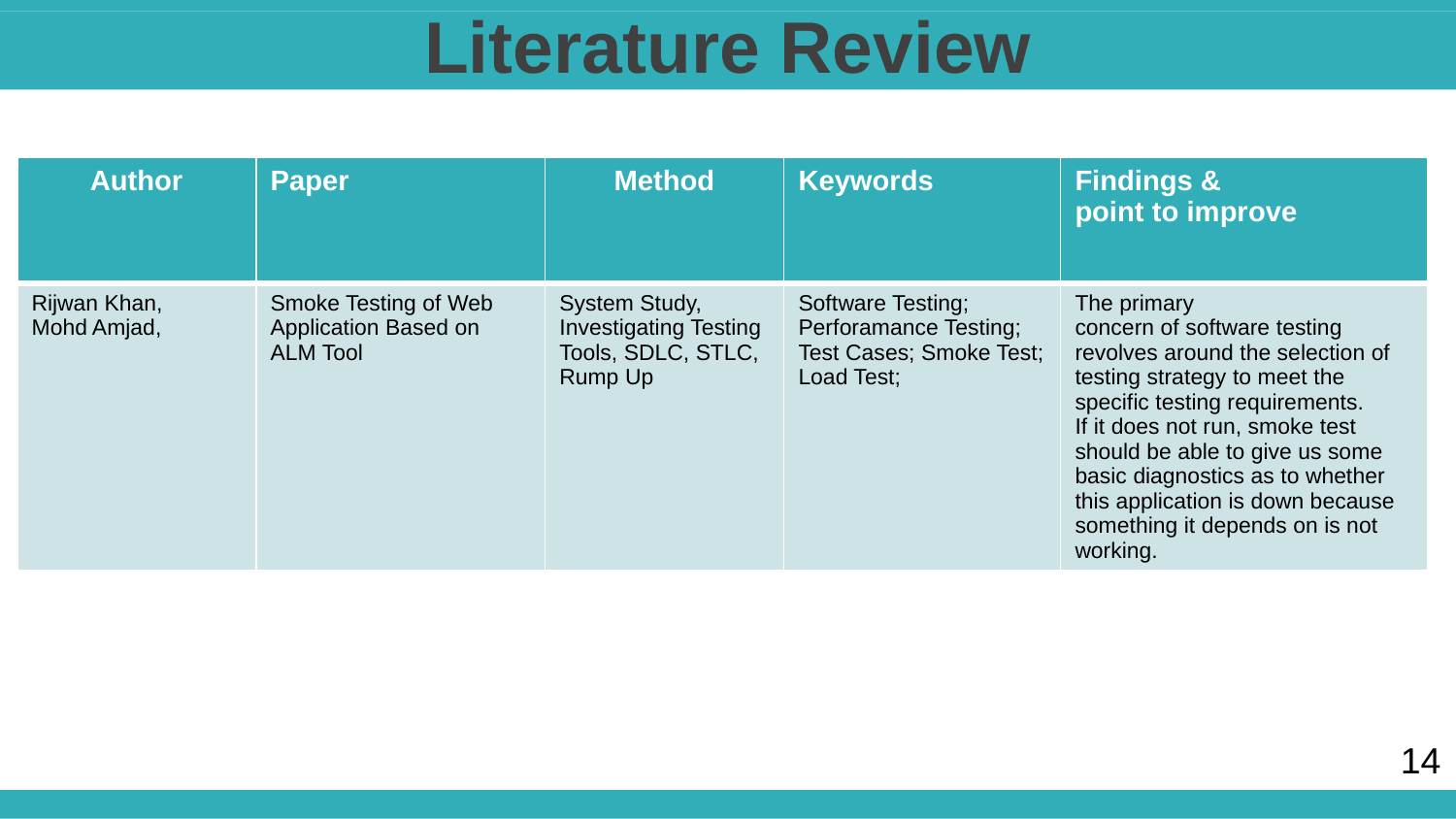

Literature Review

| Author | Paper | Method | Keywords | Findings & point to improve |
| --- | --- | --- | --- | --- |
| Rijwan Khan, Mohd Amjad, | Smoke Testing of Web Application Based on ALM Tool | System Study, Investigating Testing Tools, SDLC, STLC, Rump Up | Software Testing; Perforamance Testing; Test Cases; Smoke Test; Load Test; | The primary concern of software testing revolves around the selection of testing strategy to meet the specific testing requirements. If it does not run, smoke test should be able to give us some basic diagnostics as to whether this application is down because something it depends on is not working. |
14